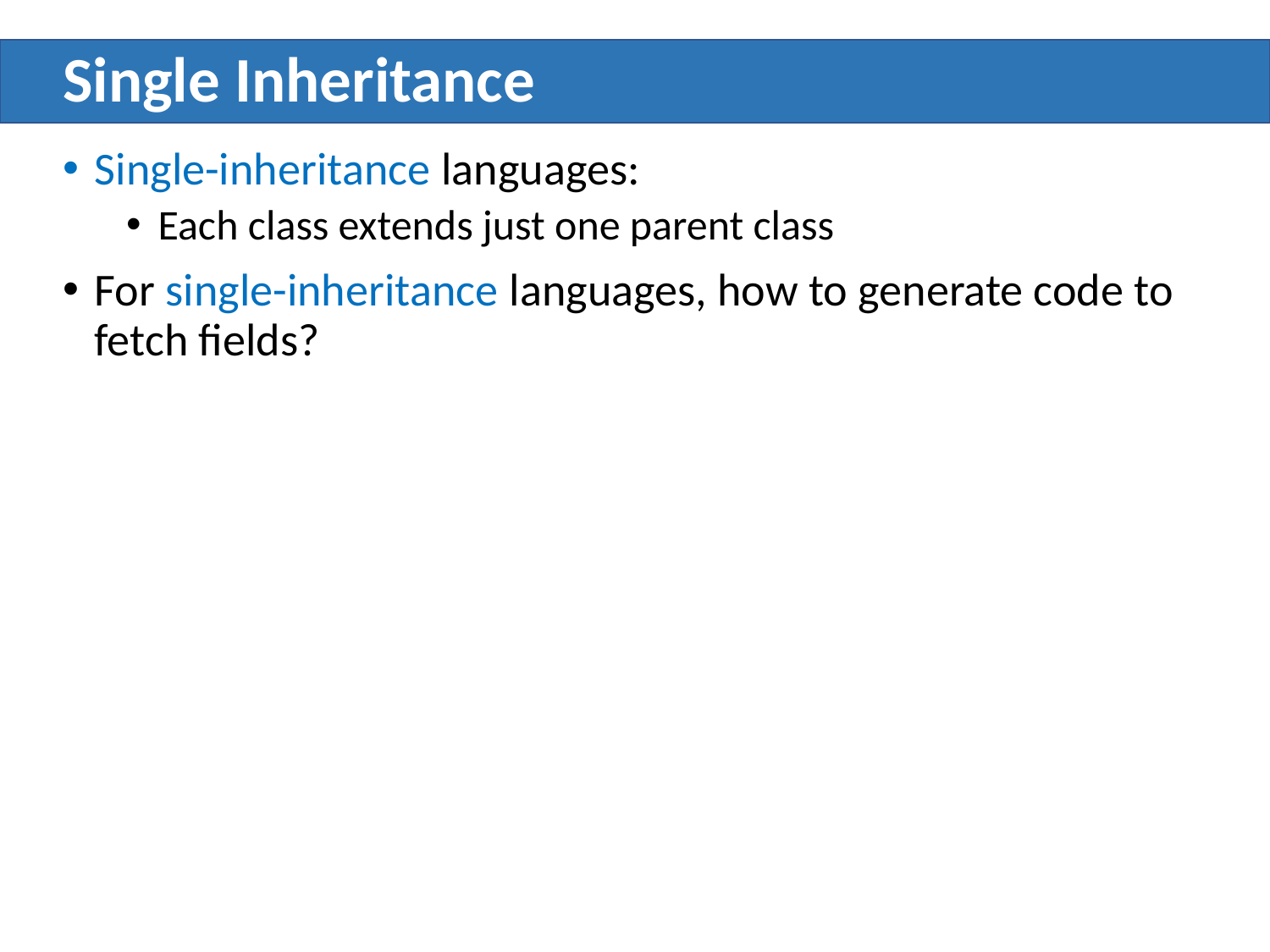

# Single Inheritance
Single-inheritance languages:
Each class extends just one parent class
For single-inheritance languages, how to generate code to fetch fields?